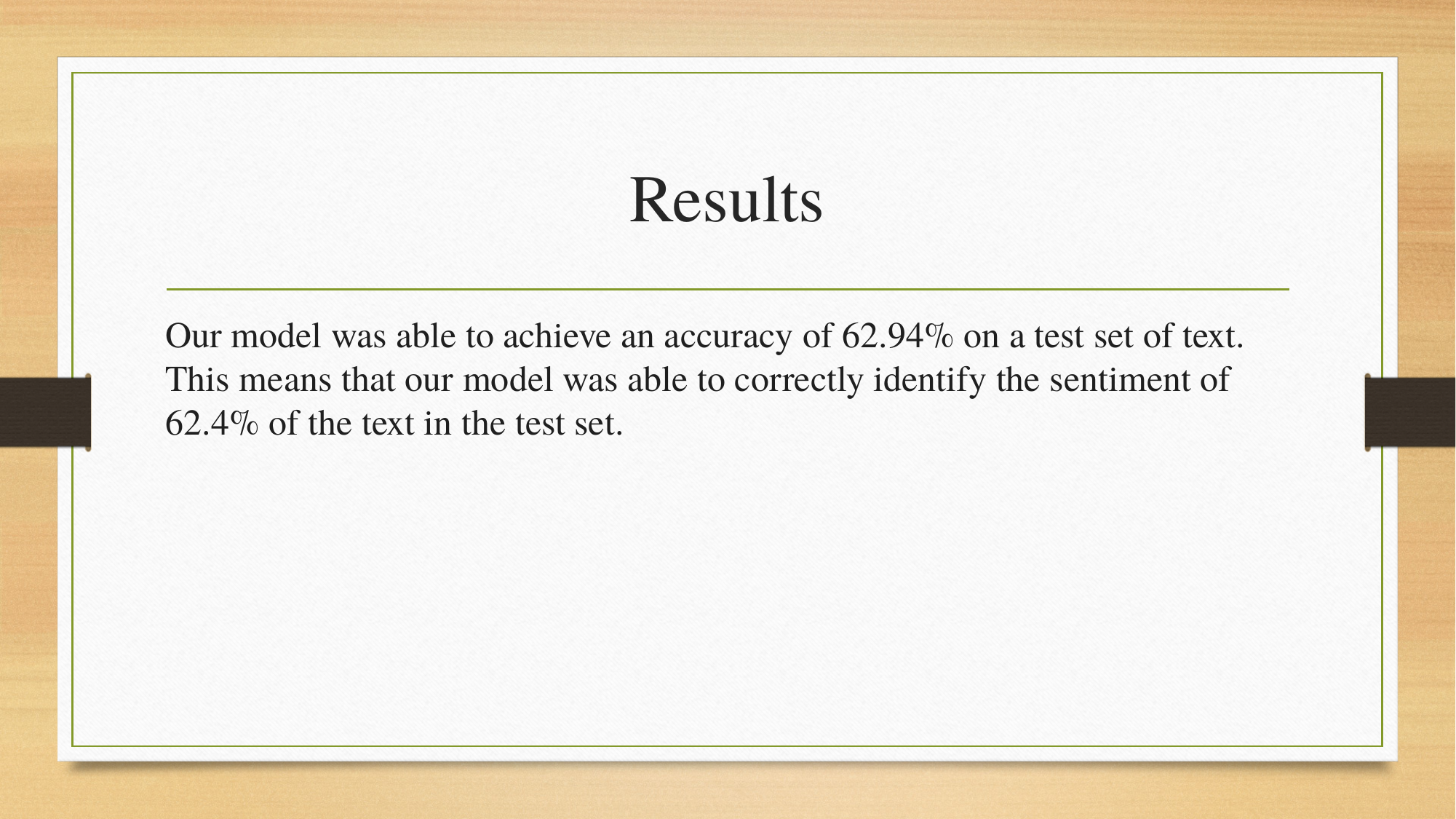

# Results
Our model was able to achieve an accuracy of 62.94% on a test set of text. This means that our model was able to correctly identify the sentiment of 62.4% of the text in the test set.